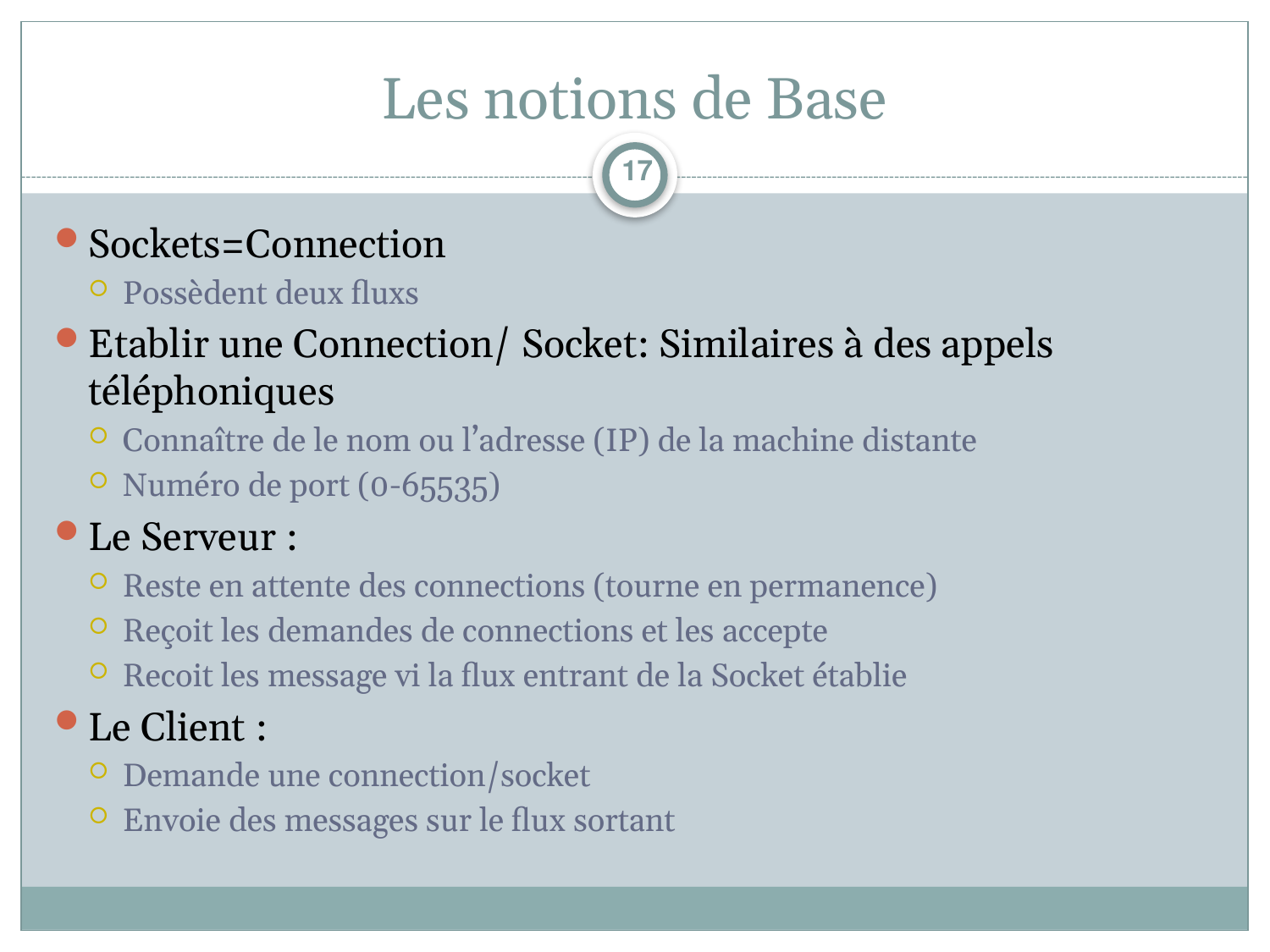

# Les notions de Base
17
Sockets=Connection
Possèdent deux fluxs
Etablir une Connection/ Socket: Similaires à des appels téléphoniques
Connaître de le nom ou l’adresse (IP) de la machine distante
Numéro de port (0-65535)
Le Serveur :
Reste en attente des connections (tourne en permanence)
Reçoit les demandes de connections et les accepte
Recoit les message vi la flux entrant de la Socket établie
Le Client :
Demande une connection/socket
Envoie des messages sur le flux sortant